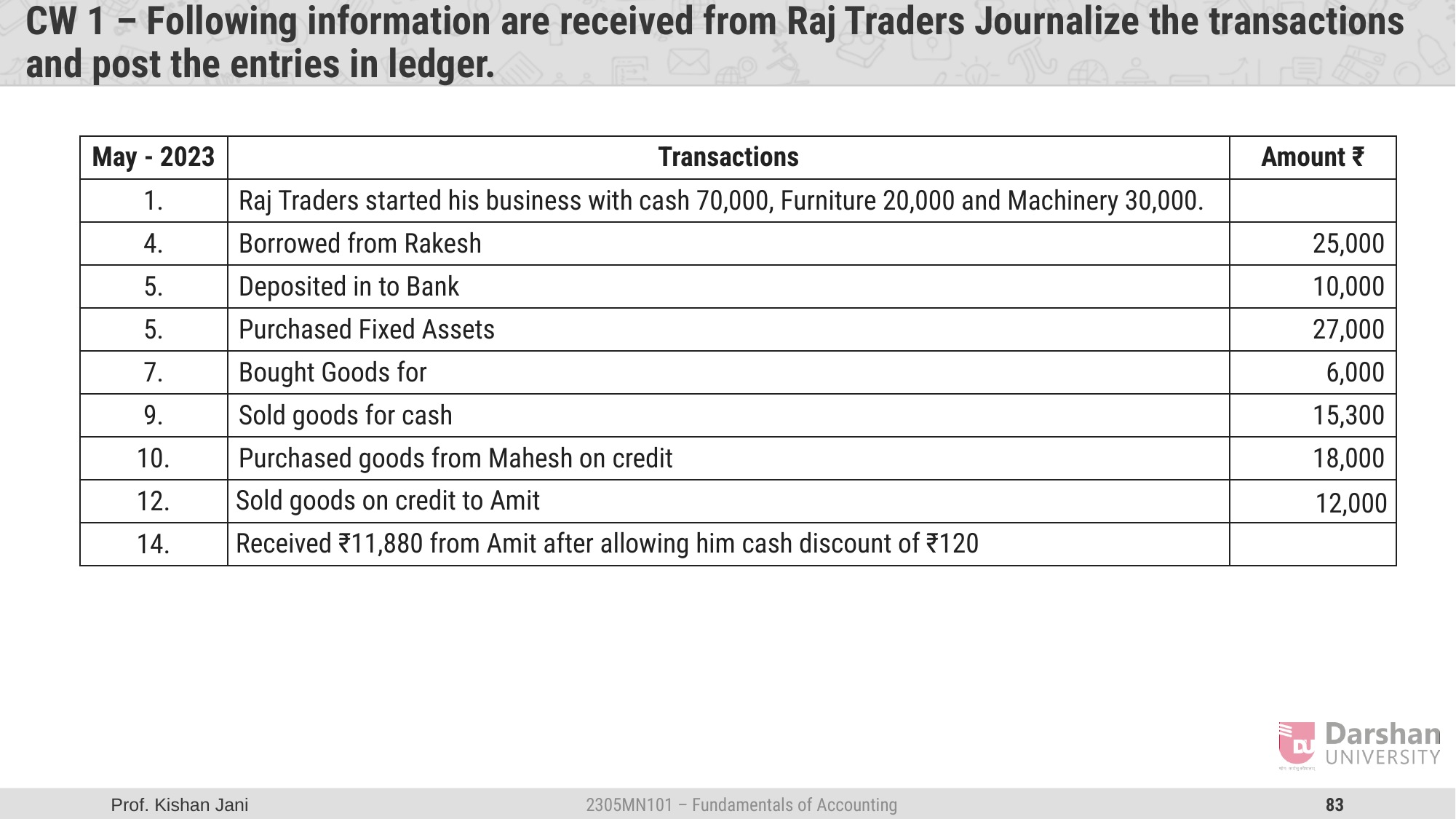

# CW 1 – Following information are received from Raj Traders Journalize the transactions and post the entries in ledger.
| May - 2023 | Transactions | Amount ₹ |
| --- | --- | --- |
| 1. | Raj Traders started his business with cash 70,000, Furniture 20,000 and Machinery 30,000. |  |
| 4. | Borrowed from Rakesh | 25,000 |
| 5. | Deposited in to Bank | 10,000 |
| 5. | Purchased Fixed Assets | 27,000 |
| 7. | Bought Goods for | 6,000 |
| 9. | Sold goods for cash | 15,300 |
| 10. | Purchased goods from Mahesh on credit | 18,000 |
| 12. | Sold goods on credit to Amit | 12,000 |
| 14. | Received ₹11,880 from Amit after allowing him cash discount of ₹120 |  |